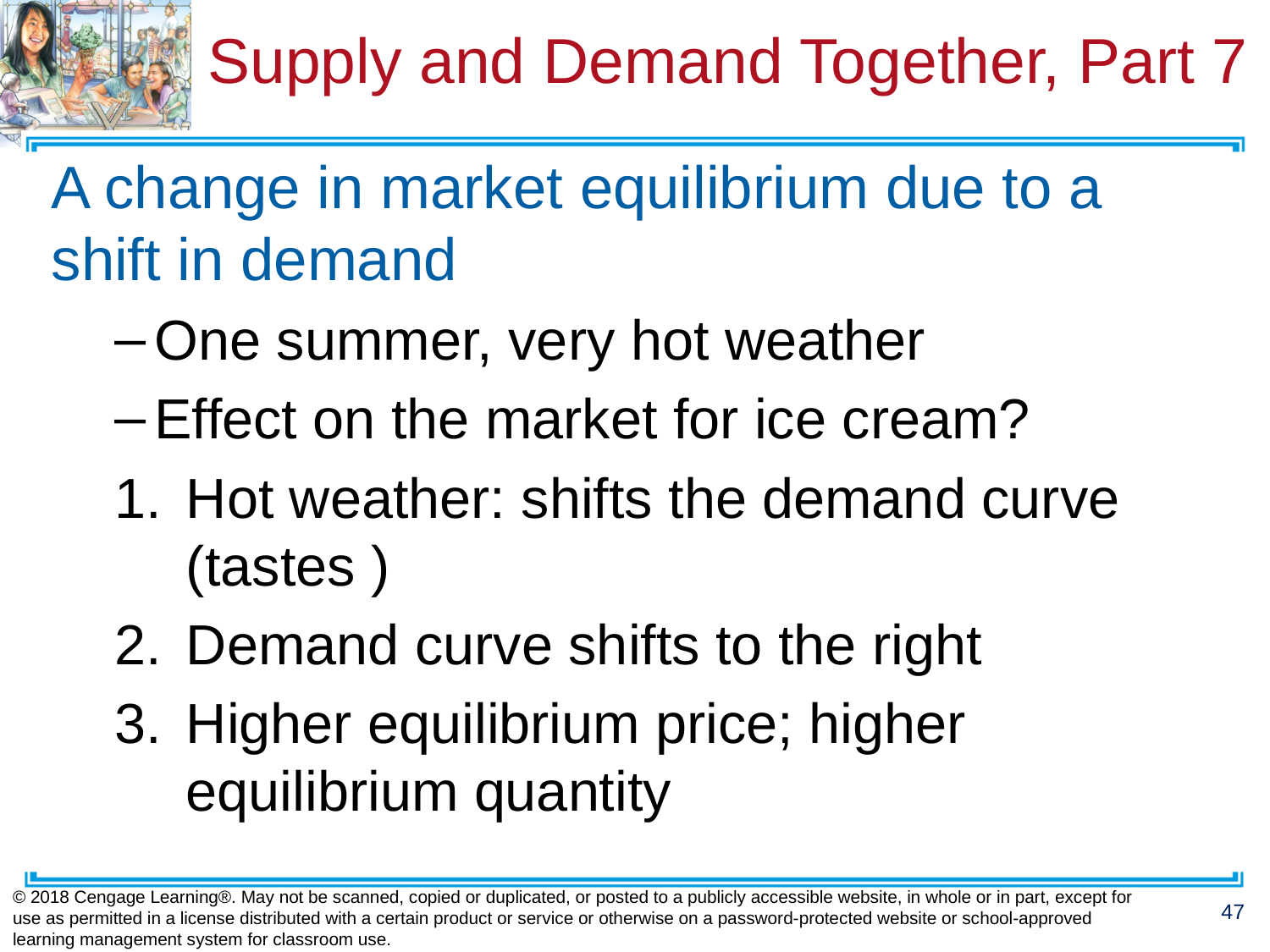

# Supply and Demand Together, Part 7
A change in market equilibrium due to a shift in demand
One summer, very hot weather
Effect on the market for ice cream?
Hot weather: shifts the demand curve (tastes )
Demand curve shifts to the right
Higher equilibrium price; higher equilibrium quantity
© 2018 Cengage Learning®. May not be scanned, copied or duplicated, or posted to a publicly accessible website, in whole or in part, except for use as permitted in a license distributed with a certain product or service or otherwise on a password-protected website or school-approved learning management system for classroom use.
47